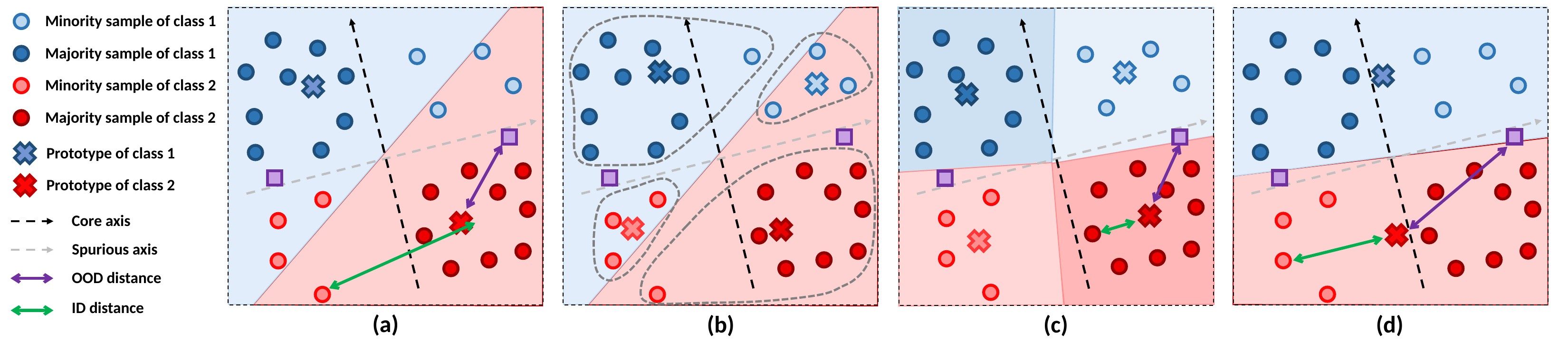

Minority sample of class 1

Majority sample of class 1

Minority sample of class 2

Majority sample of class 2

Prototype of class 1

Prototype of class 2
Core axis
Spurious axis
OOD distance
ID distance
(a)
(b)
(c)
(d)